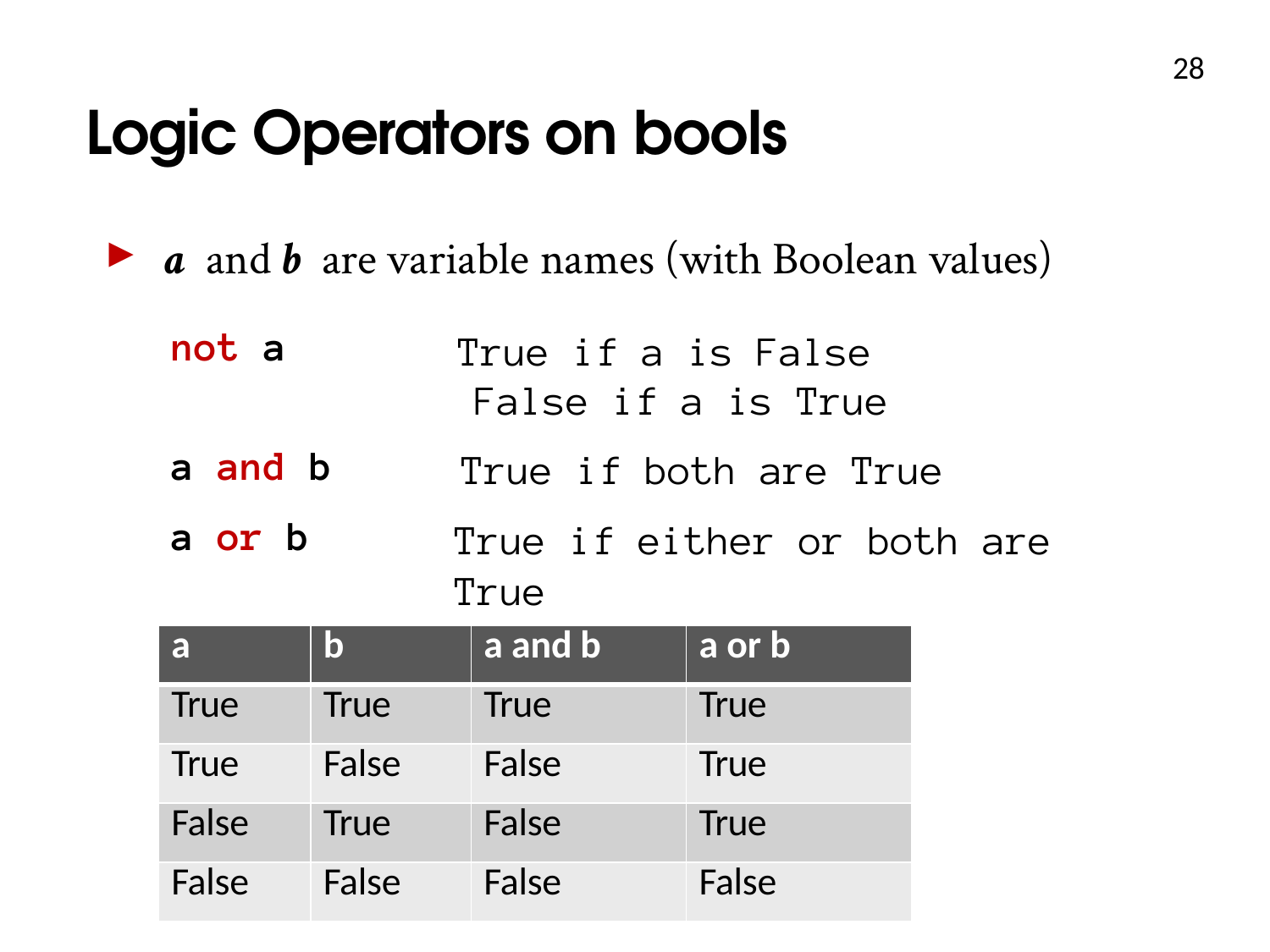

28
# Logic Operators on bools
a  and b  are variable names (with Boolean values)
True if a is False      False if a is True
not a

a and b
a or b
True if both are True
True if either or both are True
| a | b | a and b | a or b |
| --- | --- | --- | --- |
| True | True | True | True |
| True | False | False | True |
| False | True | False | True |
| False | False | False | False |